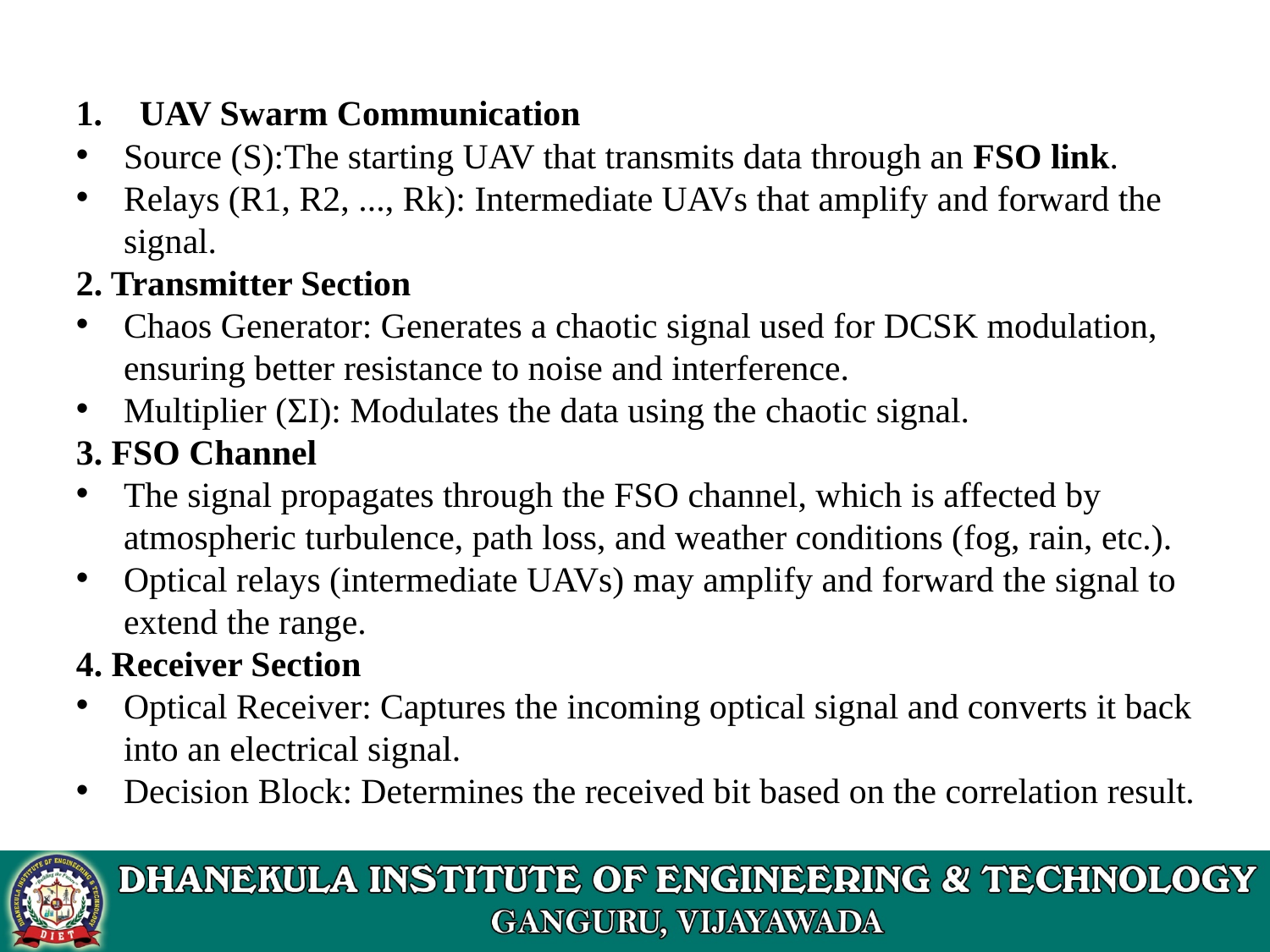

UAV Swarm Communication
Source (S):The starting UAV that transmits data through an FSO link.
Relays (R1, R2, ..., Rk): Intermediate UAVs that amplify and forward the signal.
2. Transmitter Section
Chaos Generator: Generates a chaotic signal used for DCSK modulation, ensuring better resistance to noise and interference.
Multiplier (ΣI): Modulates the data using the chaotic signal.
3. FSO Channel
The signal propagates through the FSO channel, which is affected by atmospheric turbulence, path loss, and weather conditions (fog, rain, etc.).
Optical relays (intermediate UAVs) may amplify and forward the signal to extend the range.
4. Receiver Section
Optical Receiver: Captures the incoming optical signal and converts it back into an electrical signal.
Decision Block: Determines the received bit based on the correlation result.